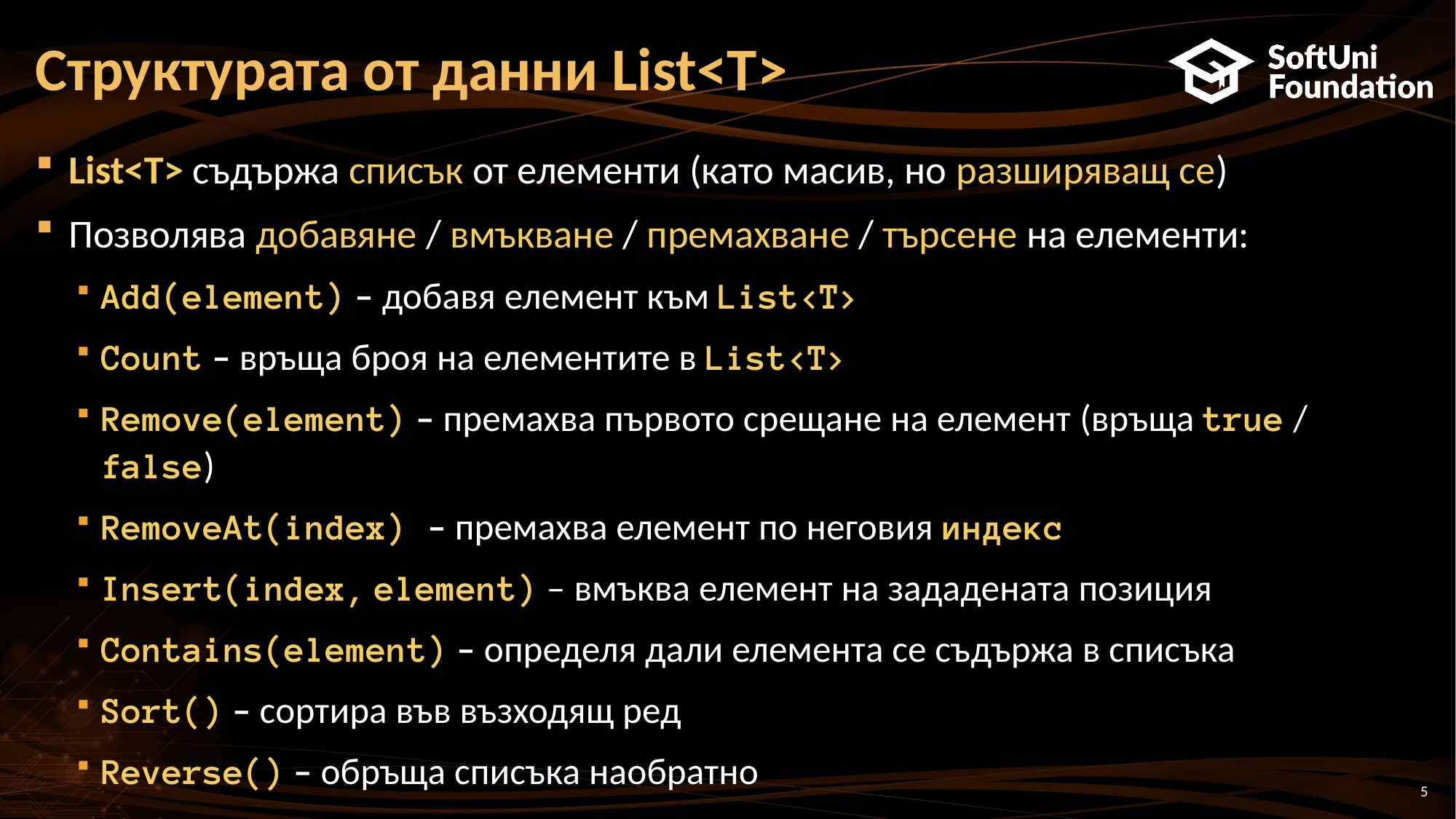

# Структурата от данни List<T>
List<T> съдържа списък от елементи (като масив, но разширяващ се)
Позволява добавяне / вмъкване / премахване / търсене на елементи:
Add(element) – добавя елемент към List<T>
Count – връща броя на елементите в List<T>
Remove(element) – премахва първото срещане на елемент (връща true / false)
RemoveAt(index) – премахва елемент по неговия индекс
Insert(index, element) – вмъква елемент на зададената позиция
Contains(element) – определя дали елемента се съдържа в списъка
Sort() – сортира във възходящ ред
Reverse() – обръща списъка наобратно

5